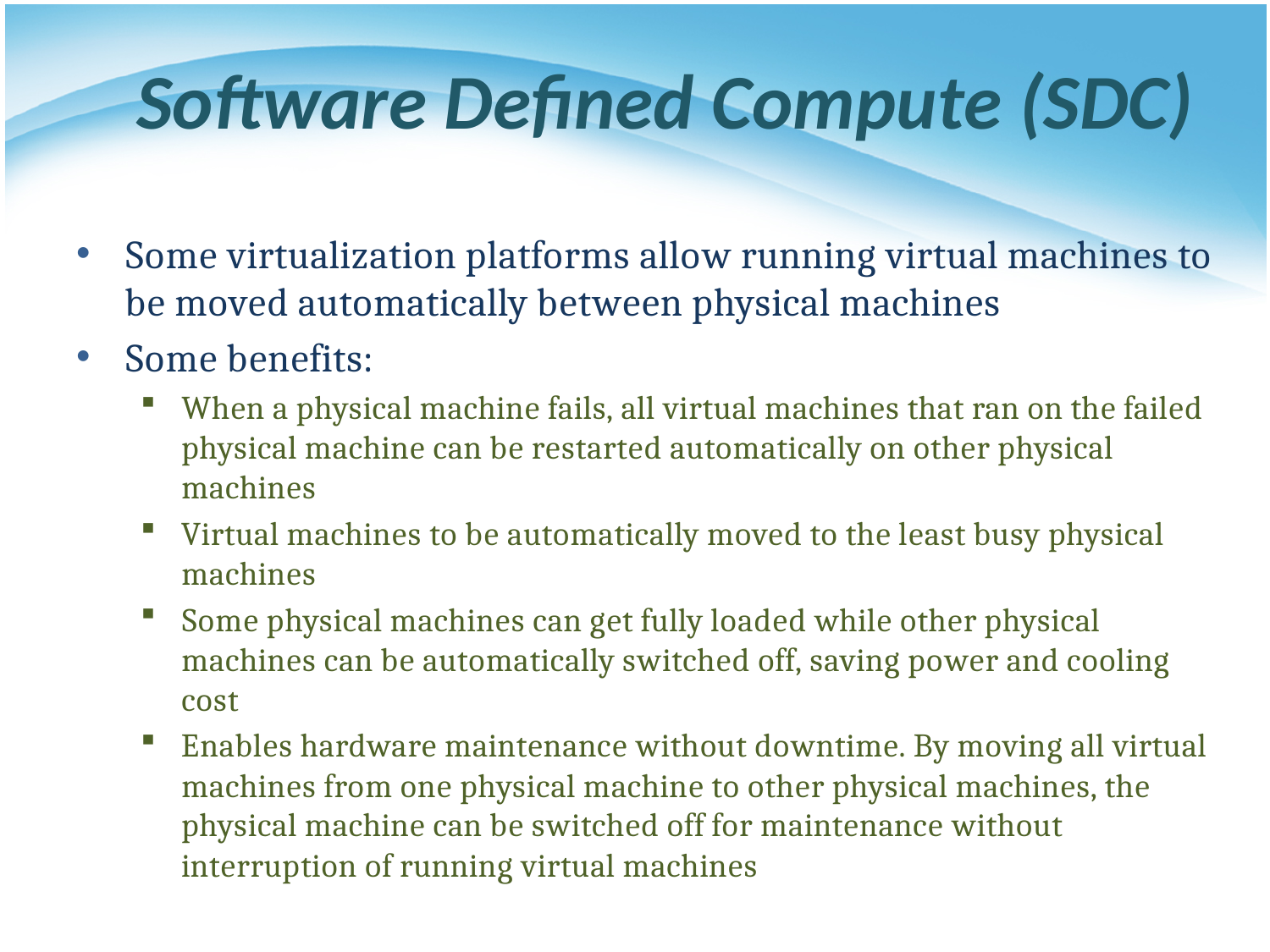

# Software Defined Compute (SDC)
Some virtualization platforms allow running virtual machines to be moved automatically between physical machines
Some benefits:
When a physical machine fails, all virtual machines that ran on the failed physical machine can be restarted automatically on other physical machines
Virtual machines to be automatically moved to the least busy physical machines
Some physical machines can get fully loaded while other physical machines can be automatically switched off, saving power and cooling cost
Enables hardware maintenance without downtime. By moving all virtual machines from one physical machine to other physical machines, the physical machine can be switched off for maintenance without interruption of running virtual machines